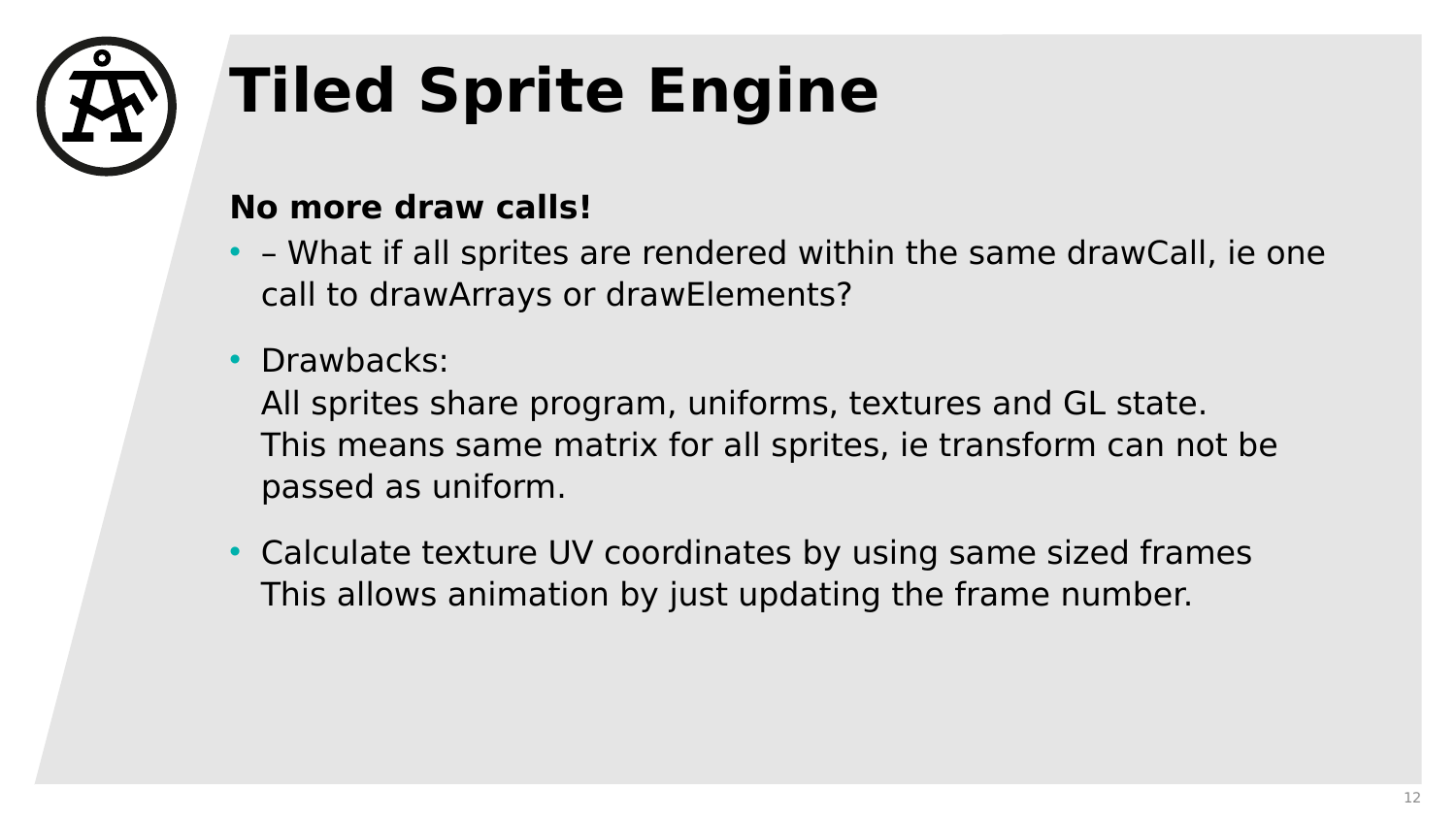

# Tiled Sprite Engine
No more draw calls!
– What if all sprites are rendered within the same drawCall, ie one call to drawArrays or drawElements?
Drawbacks:
All sprites share program, uniforms, textures and GL state.
This means same matrix for all sprites, ie transform can not be passed as uniform.
Calculate texture UV coordinates by using same sized frames
This allows animation by just updating the frame number.

12